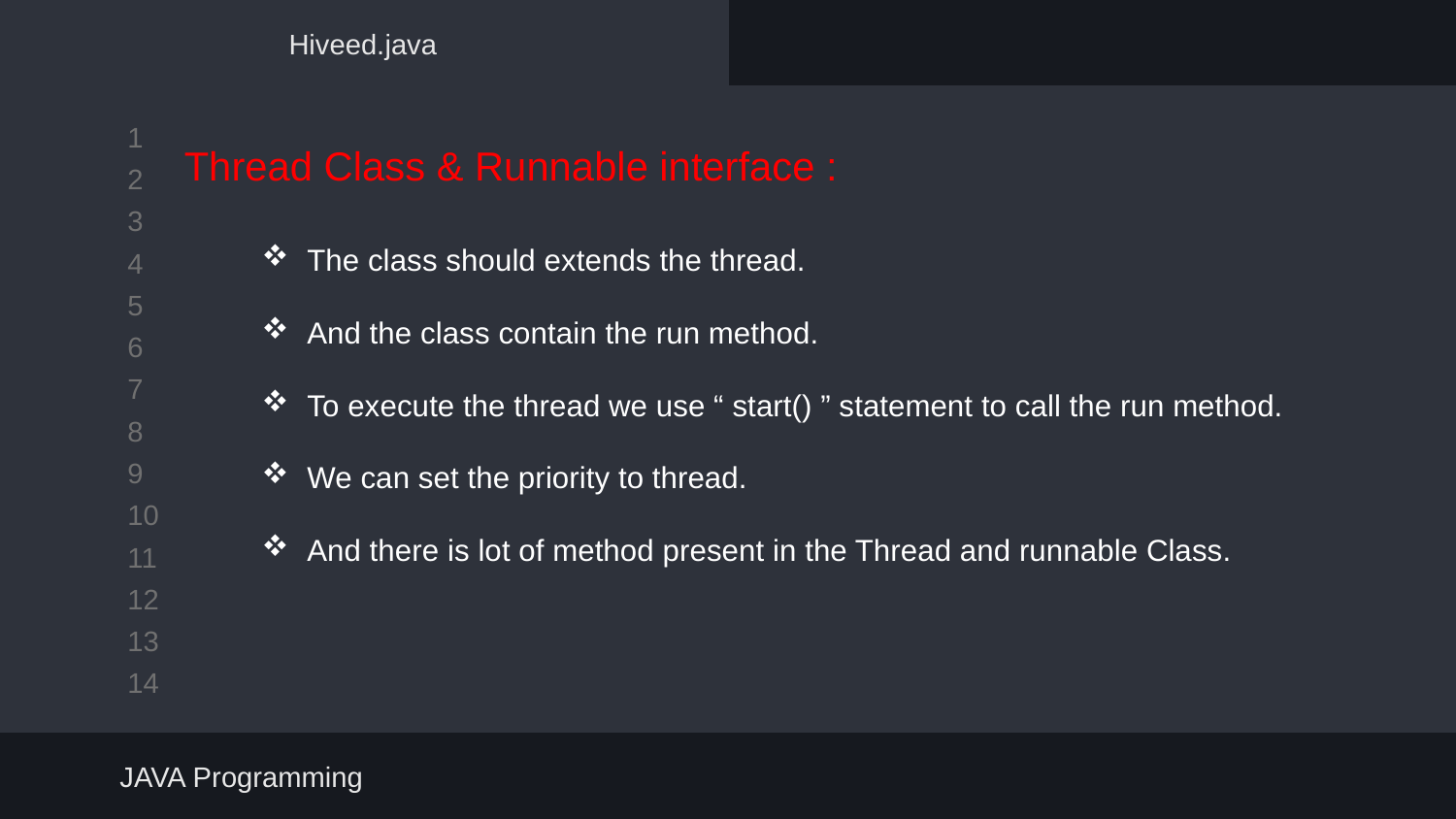

Hiveed.java
Thread Class & Runnable interface :

The class should extends the thread.

And the class contain the run method.

To execute the thread we use “ start() ” statement to call the run method.

We can set the priority to thread.

And there is lot of method present in the Thread and runnable Class.

JAVA Programming